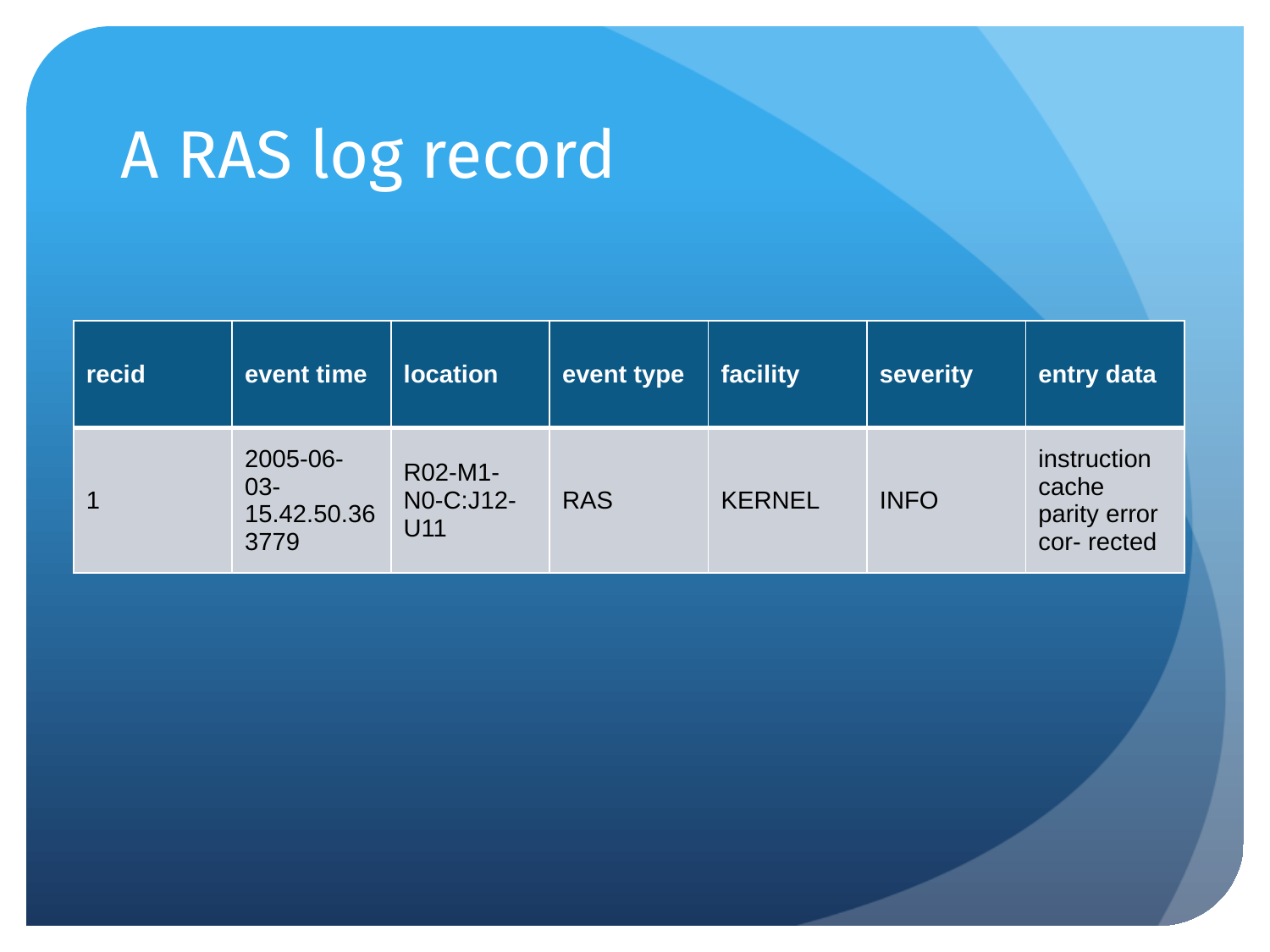

# A RAS log record
| recid | event time | location | event type | facility | severity | entry data |
| --- | --- | --- | --- | --- | --- | --- |
| 1 | 2005-06-03- 15.42.50.363779 | R02-M1- N0-C:J12- U11 | RAS | KERNEL | INFO | instruction cache parity error cor- rected |